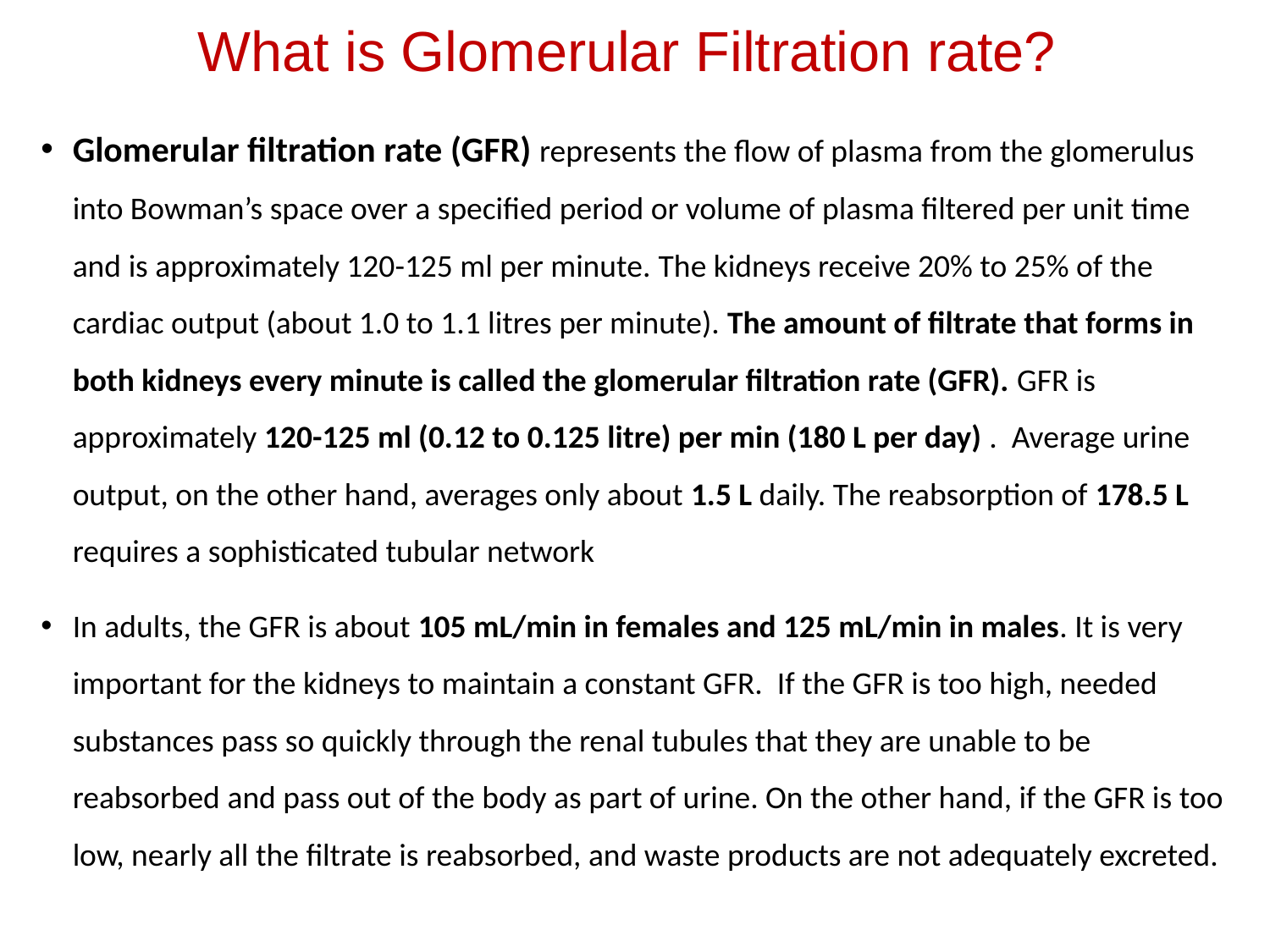

# What is Glomerular Filtration rate?
Glomerular filtration rate (GFR) represents the flow of plasma from the glomerulus into Bowman’s space over a specified period or volume of plasma filtered per unit time and is approximately 120-125 ml per minute. The kidneys receive 20% to 25% of the cardiac output (about 1.0 to 1.1 litres per minute). The amount of filtrate that forms in both kidneys every minute is called the glomerular filtration rate (GFR). GFR is approximately 120-125 ml (0.12 to 0.125 litre) per min (180 L per day) .  Average urine output, on the other hand, averages only about 1.5 L daily. The reabsorption of 178.5 L requires a sophisticated tubular network
In adults, the GFR is about 105 mL/min in females and 125 mL/min in males. It is very important for the kidneys to maintain a constant GFR.  If the GFR is too high, needed substances pass so quickly through the renal tubules that they are unable to be reabsorbed and pass out of the body as part of urine. On the other hand, if the GFR is too low, nearly all the filtrate is reabsorbed, and waste products are not adequately excreted.